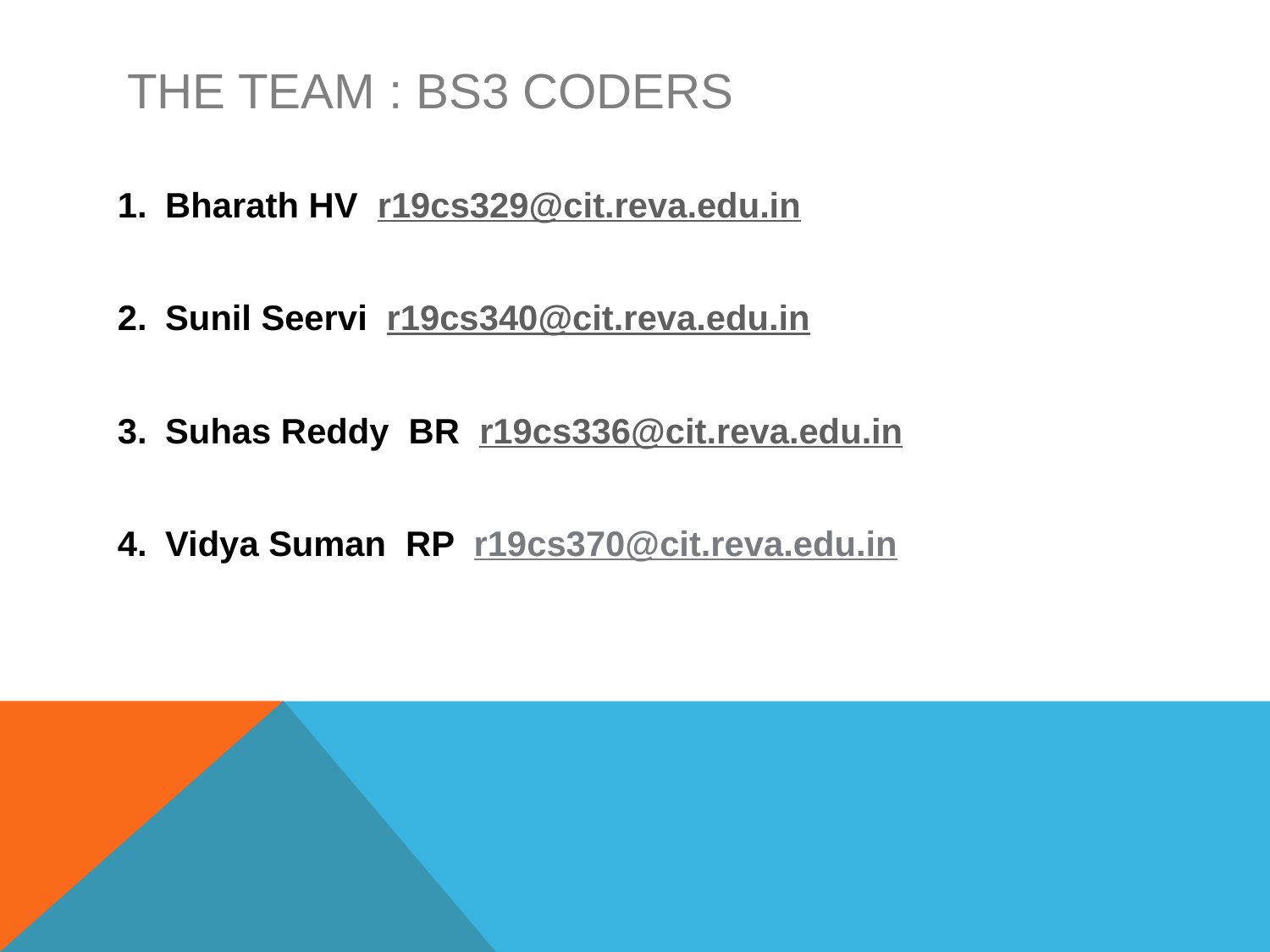

# The team : BS3 CODERS
Bharath HV  r19cs329@cit.reva.edu.in

Sunil Seervi  r19cs340@cit.reva.edu.in

Suhas Reddy  BR  r19cs336@cit.reva.edu.in

Vidya Suman  RP  r19cs370@cit.reva.edu.in